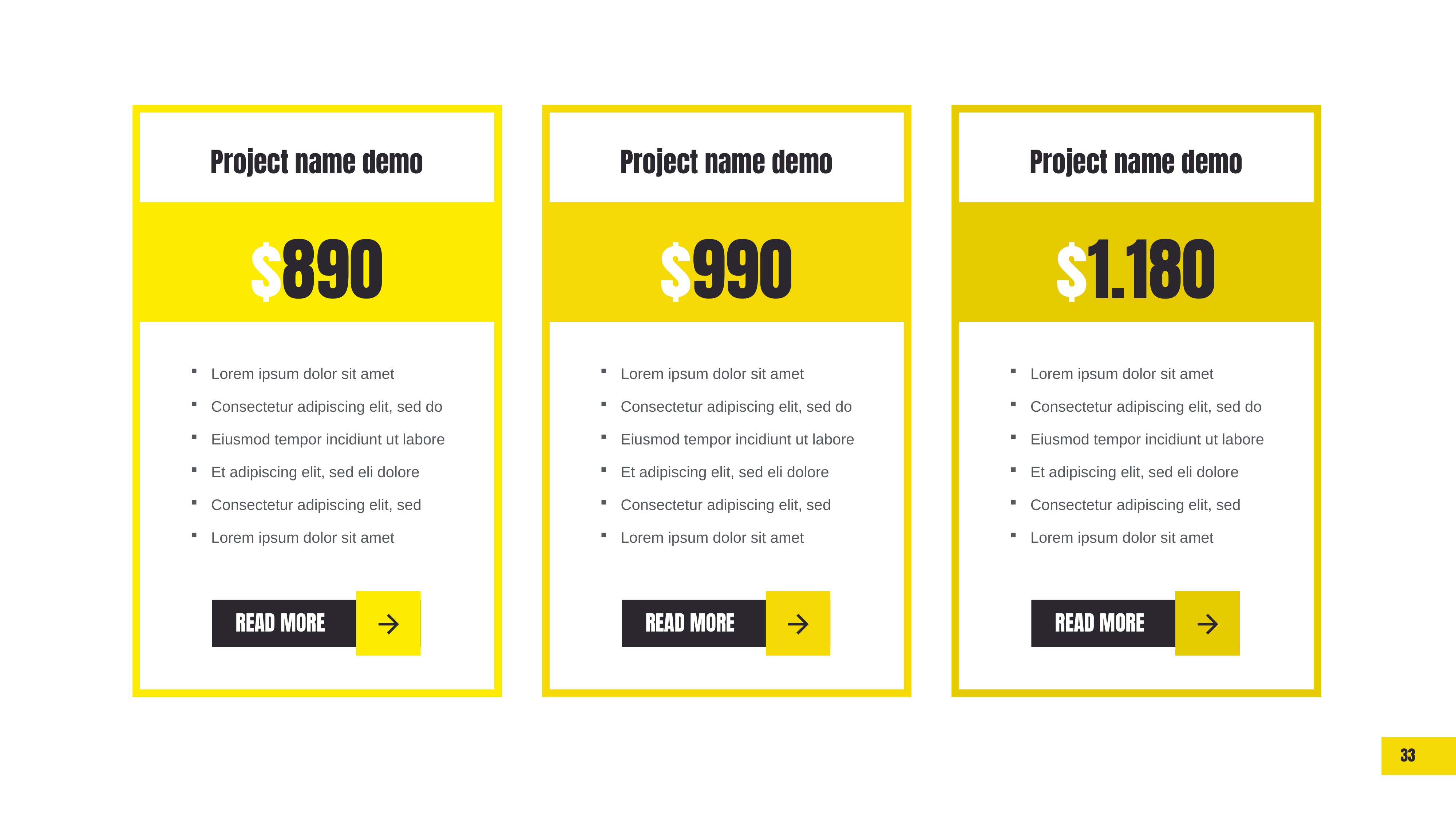

Project name demo

$890
Lorem ipsum dolor sit amet
Consectetur adipiscing elit, sed do
Eiusmod tempor incidiunt ut labore
Et adipiscing elit, sed eli dolore
Consectetur adipiscing elit, sed
Lorem ipsum dolor sit amet
READ MORE

Project name demo

$990
Lorem ipsum dolor sit amet
Consectetur adipiscing elit, sed do
Eiusmod tempor incidiunt ut labore
Et adipiscing elit, sed eli dolore
Consectetur adipiscing elit, sed
Lorem ipsum dolor sit amet
READ MORE

Project name demo

$1.180
Lorem ipsum dolor sit amet
Consectetur adipiscing elit, sed do
Eiusmod tempor incidiunt ut labore
Et adipiscing elit, sed eli dolore
Consectetur adipiscing elit, sed
Lorem ipsum dolor sit amet
READ MORE

33